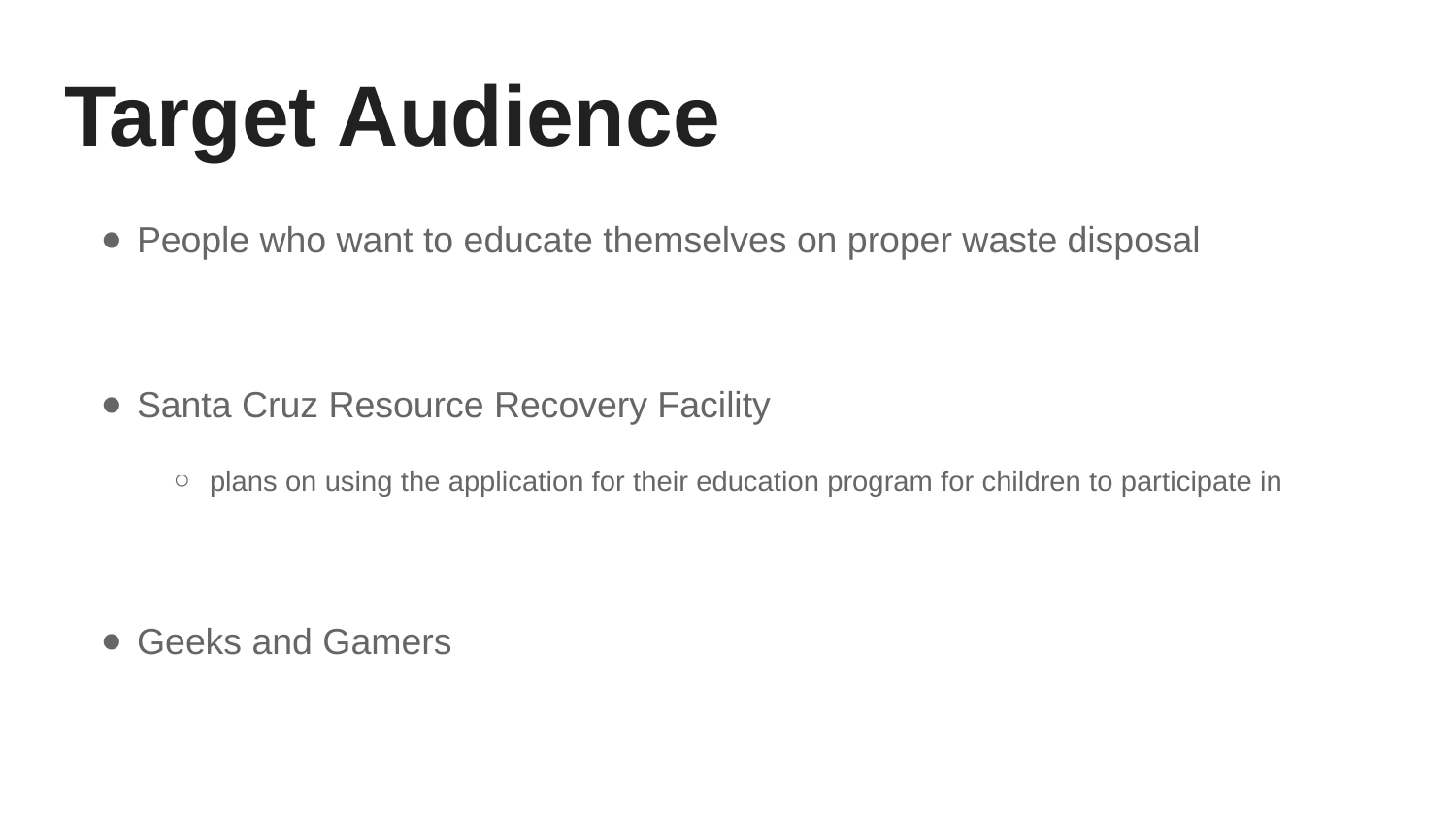

# Target Audience
People who want to educate themselves on proper waste disposal

Santa Cruz Resource Recovery Facility
plans on using the application for their education program for children to participate in

Geeks and Gamers